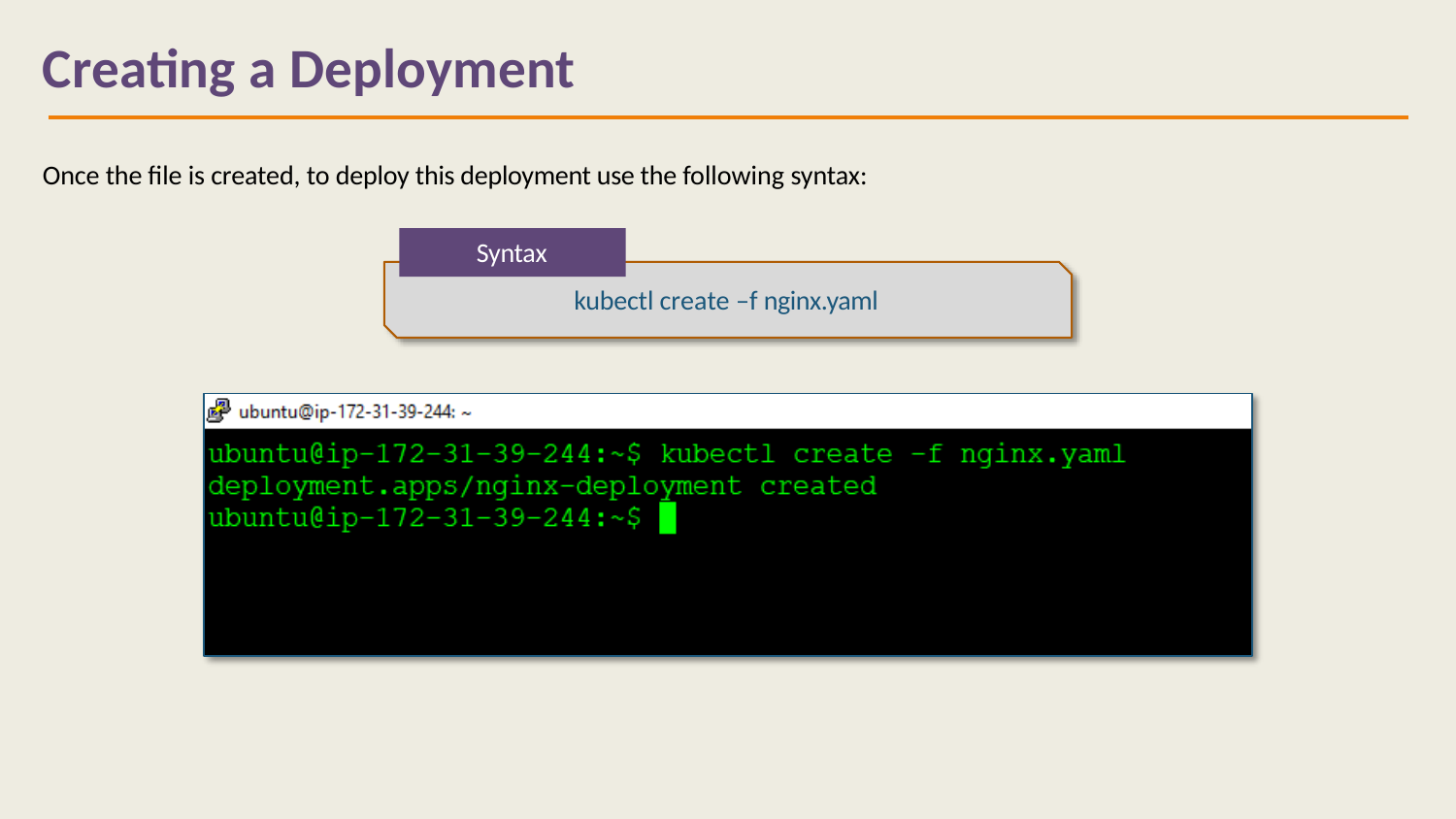

# Creating a Deployment
Once the file is created, to deploy this deployment use the following syntax:
Syntax
kubectl create –f nginx.yaml